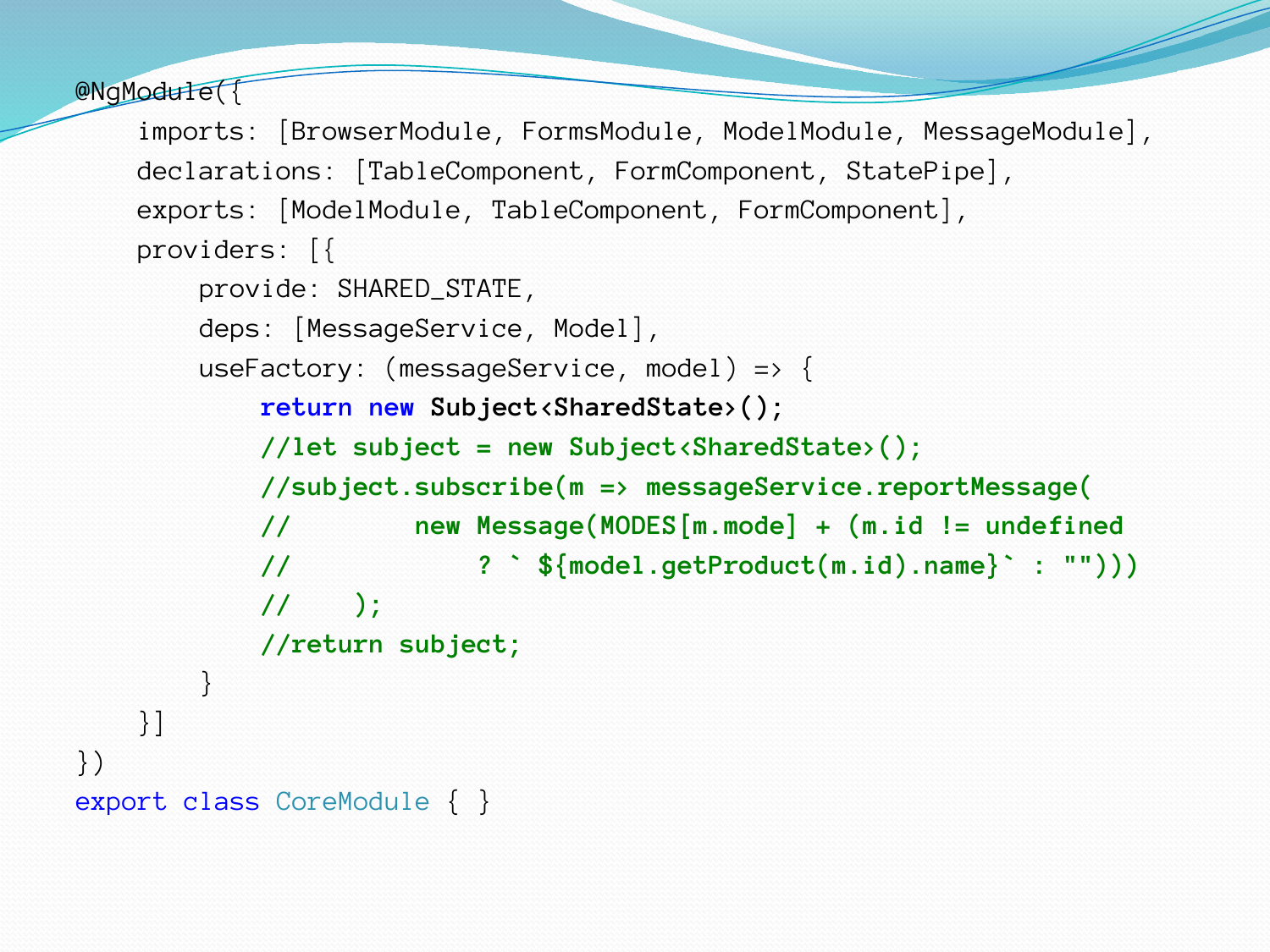

@NgModule({
    imports: [BrowserModule, FormsModule, ModelModule, MessageModule],
    declarations: [TableComponent, FormComponent, StatePipe],
    exports: [ModelModule, TableComponent, FormComponent],
    providers: [{
        provide: SHARED_STATE,
        deps: [MessageService, Model],
        useFactory: (messageService, model) => {
            return new Subject<SharedState>();
            //let subject = new Subject<SharedState>();
            //subject.subscribe(m => messageService.reportMessage(
            //        new Message(MODES[m.mode] + (m.id != undefined
            //            ? ` ${model.getProduct(m.id).name}` : "")))
            //    );
            //return subject;
        }
    }]
})
export class CoreModule { }